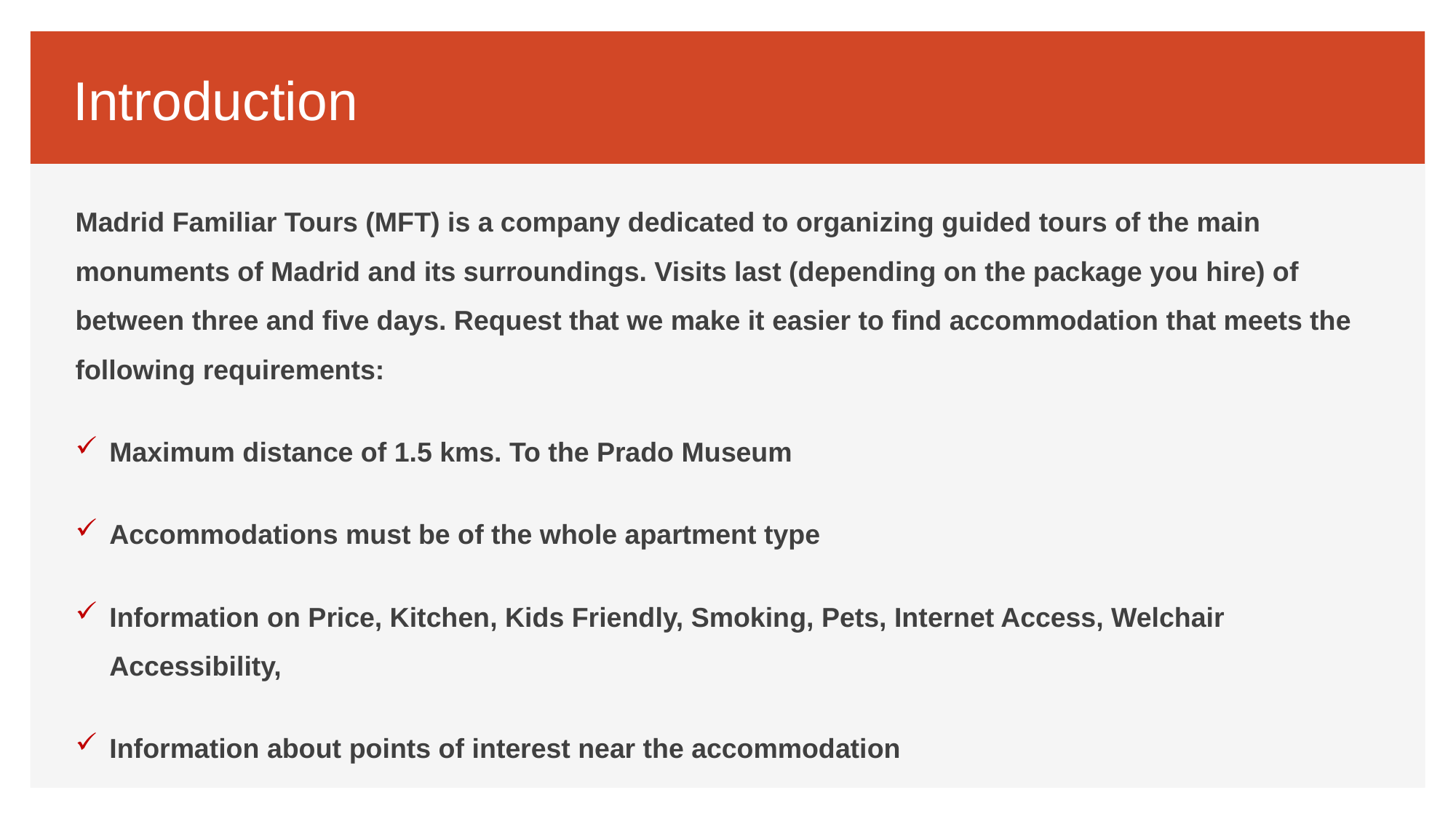

# Introduction

Madrid Familiar Tours (MFT) is a company dedicated to organizing guided tours of the main monuments of Madrid and its surroundings. Visits last (depending on the package you hire) of between three and five days. Request that we make it easier to find accommodation that meets the following requirements:
Maximum distance of 1.5 kms. To the Prado Museum
Accommodations must be of the whole apartment type
Information on Price, Kitchen, Kids Friendly, Smoking, Pets, Internet Access, Welchair Accessibility,
Information about points of interest near the accommodation